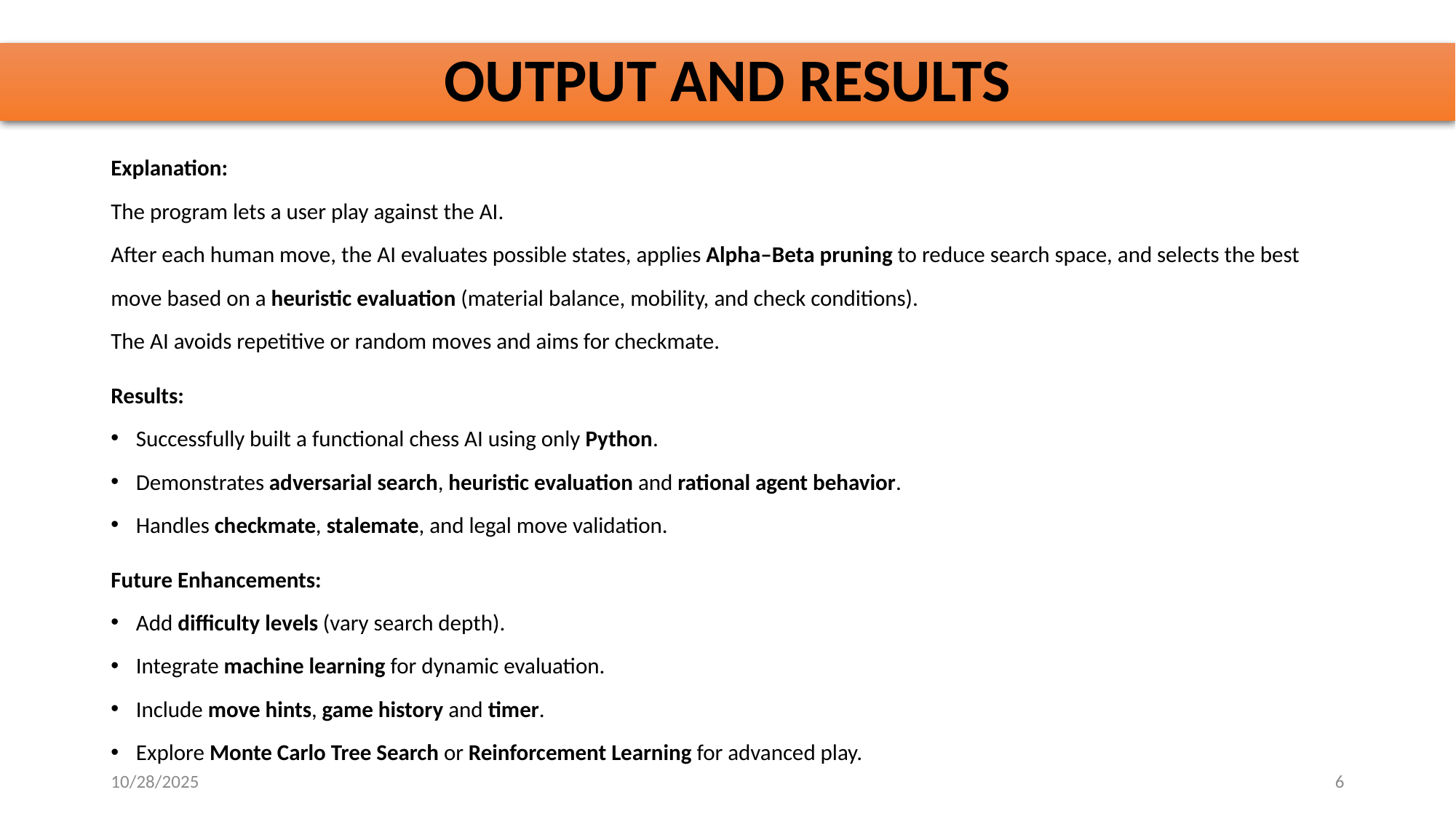

# OUTPUT AND RESULTS
Explanation:
The program lets a user play against the AI.
After each human move, the AI evaluates possible states, applies Alpha–Beta pruning to reduce search space, and selects the best move based on a heuristic evaluation (material balance, mobility, and check conditions).
The AI avoids repetitive or random moves and aims for checkmate.
Results:
Successfully built a functional chess AI using only Python.
Demonstrates adversarial search, heuristic evaluation and rational agent behavior.
Handles checkmate, stalemate, and legal move validation.
Future Enhancements:
Add difficulty levels (vary search depth).
Integrate machine learning for dynamic evaluation.
Include move hints, game history and timer.
Explore Monte Carlo Tree Search or Reinforcement Learning for advanced play.

10/28/2025
6